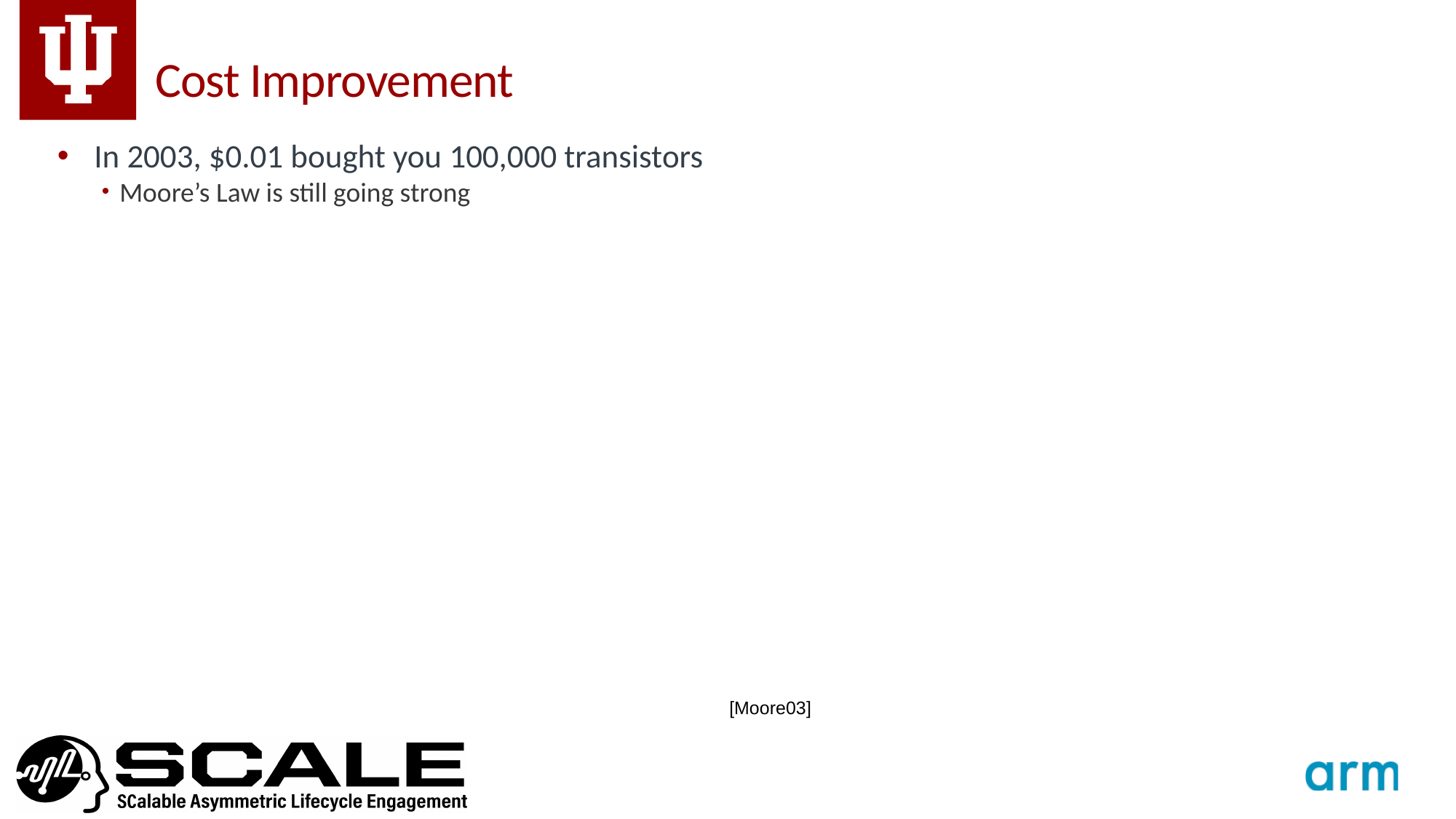

# Cost Improvement
In 2003, $0.01 bought you 100,000 transistors
Moore’s Law is still going strong
[Moore03]